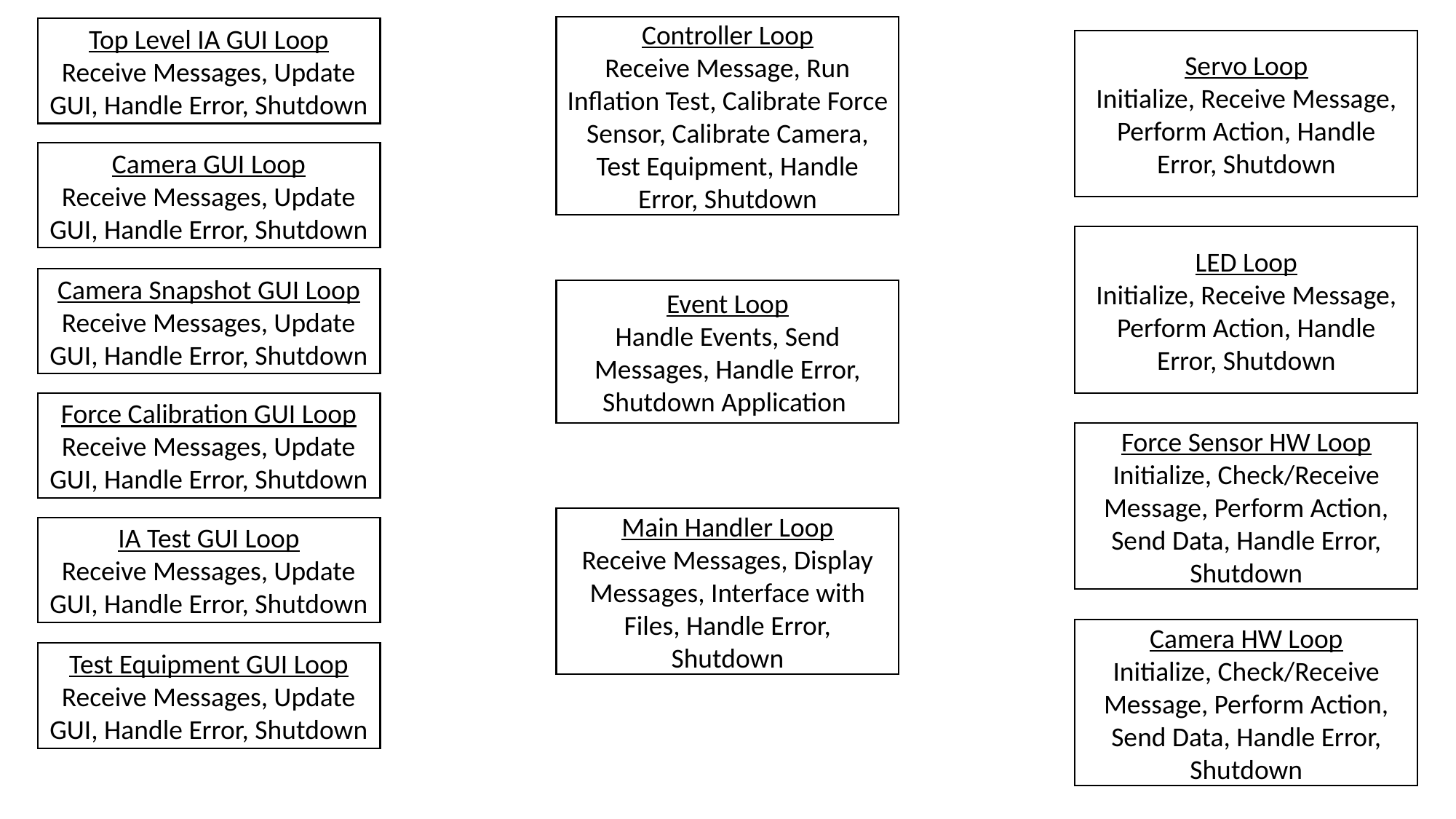

Controller Loop
Receive Message, Run Inflation Test, Calibrate Force Sensor, Calibrate Camera, Test Equipment, Handle Error, Shutdown
Top Level IA GUI Loop
Receive Messages, Update GUI, Handle Error, Shutdown
Servo Loop
Initialize, Receive Message, Perform Action, Handle Error, Shutdown
Camera GUI Loop
Receive Messages, Update GUI, Handle Error, Shutdown
LED Loop
Initialize, Receive Message, Perform Action, Handle Error, Shutdown

Camera Snapshot GUI Loop
Receive Messages, Update GUI, Handle Error, Shutdown
Event Loop
Handle Events, Send Messages, Handle Error, Shutdown Application

Force Calibration GUI Loop
Receive Messages, Update GUI, Handle Error, Shutdown
Force Sensor HW Loop
Initialize, Check/Receive Message, Perform Action, Send Data, Handle Error, Shutdown
Main Handler Loop
Receive Messages, Display Messages, Interface with Files, Handle Error, Shutdown
IA Test GUI Loop
Receive Messages, Update GUI, Handle Error, Shutdown
Camera HW Loop
Initialize, Check/Receive Message, Perform Action, Send Data, Handle Error, Shutdown
Test Equipment GUI Loop
Receive Messages, Update GUI, Handle Error, Shutdown